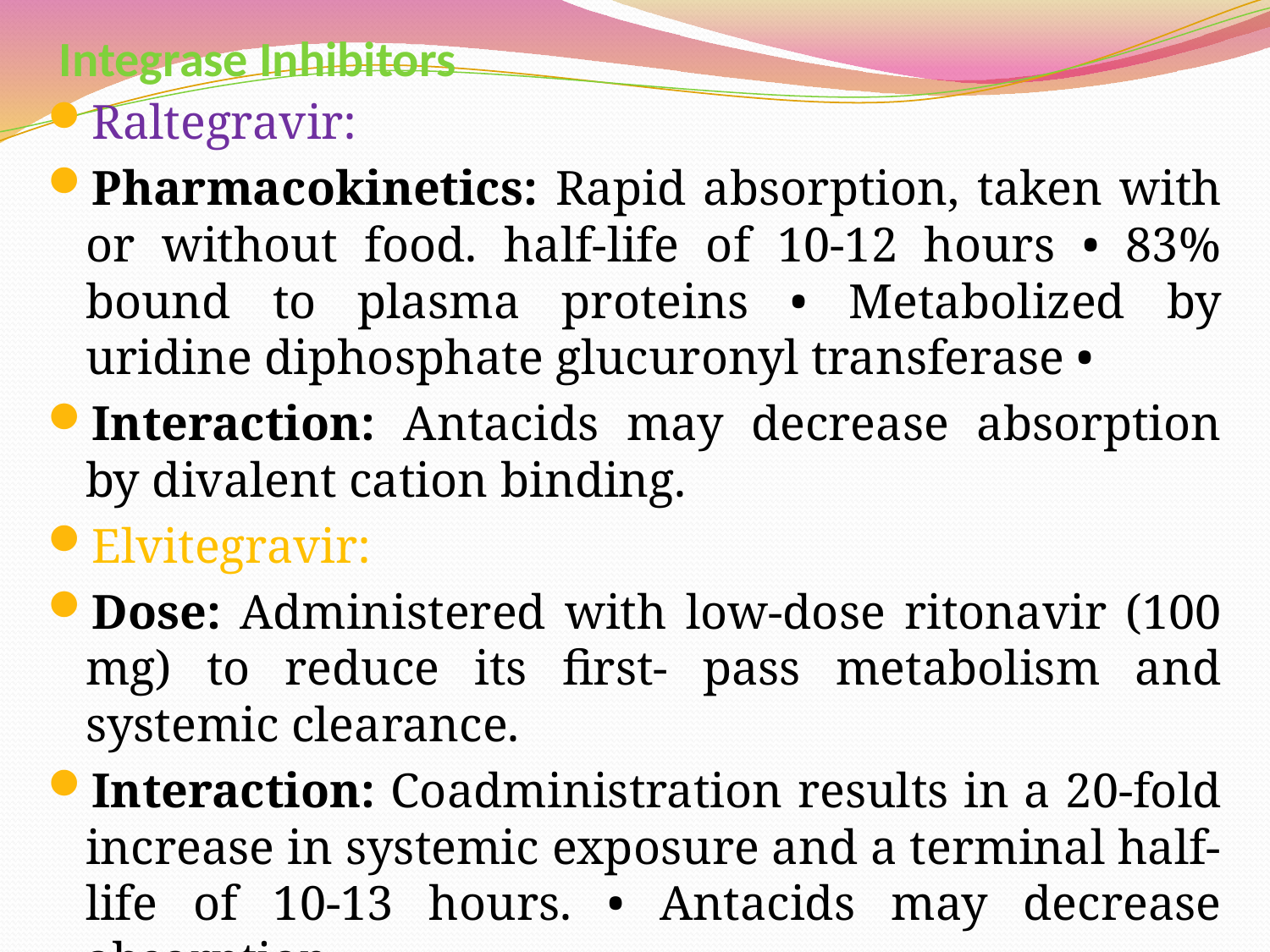

# Integrase Inhibitors
Raltegravir:
Pharmacokinetics: Rapid absorption, taken with or without food. half-life of 10-12 hours • 83% bound to plasma proteins • Metabolized by uridine diphosphate glucuronyl transferase •
Interaction: Antacids may decrease absorption by divalent cation binding.
Elvitegravir:
Dose: Administered with low-dose ritonavir (100 mg) to reduce its first- pass metabolism and systemic clearance.
Interaction: Coadministration results in a 20-fold increase in systemic exposure and a terminal half-life of 10-13 hours. • Antacids may decrease absorption.